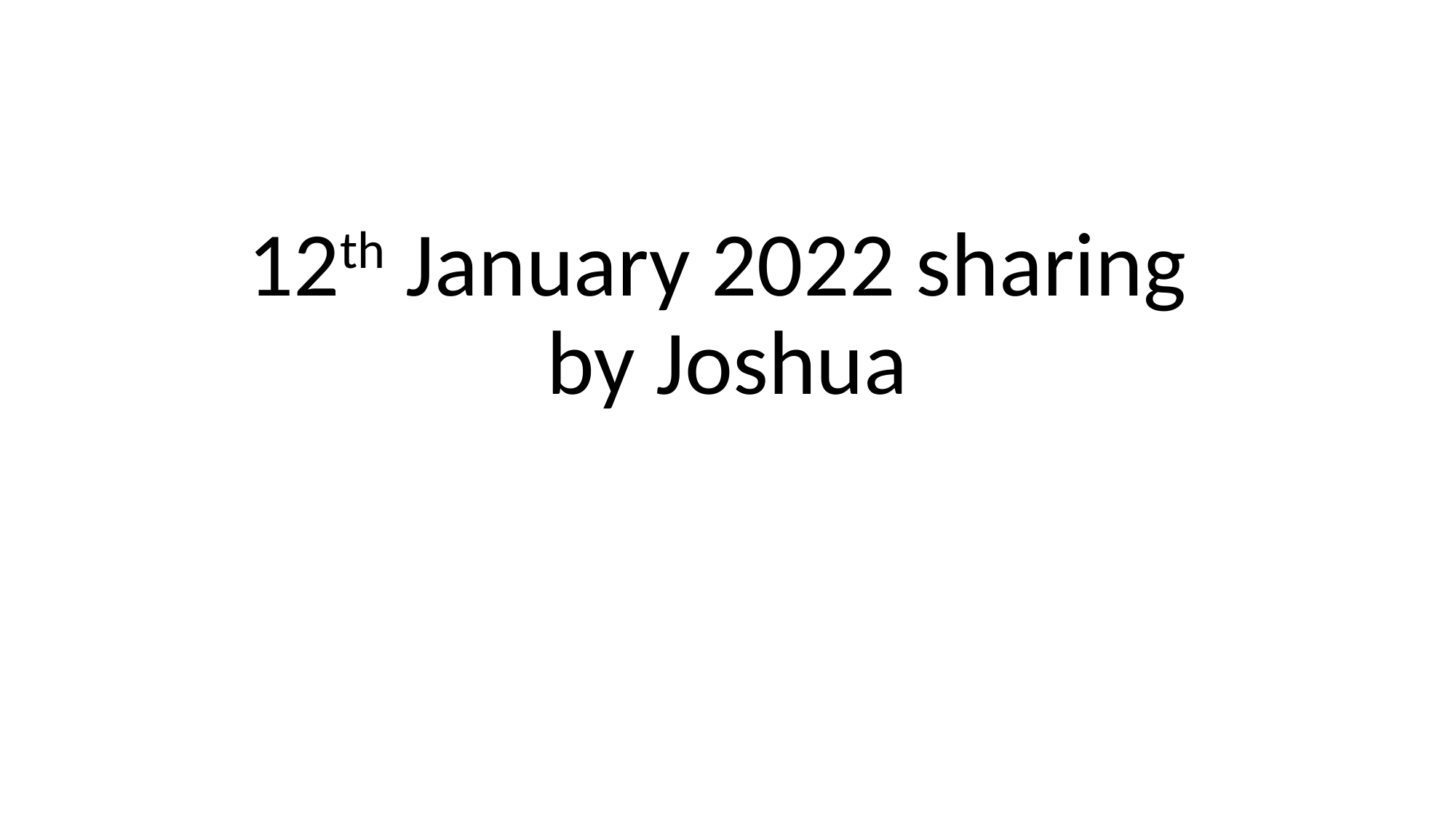

# 12th January 2022 sharing by Joshua